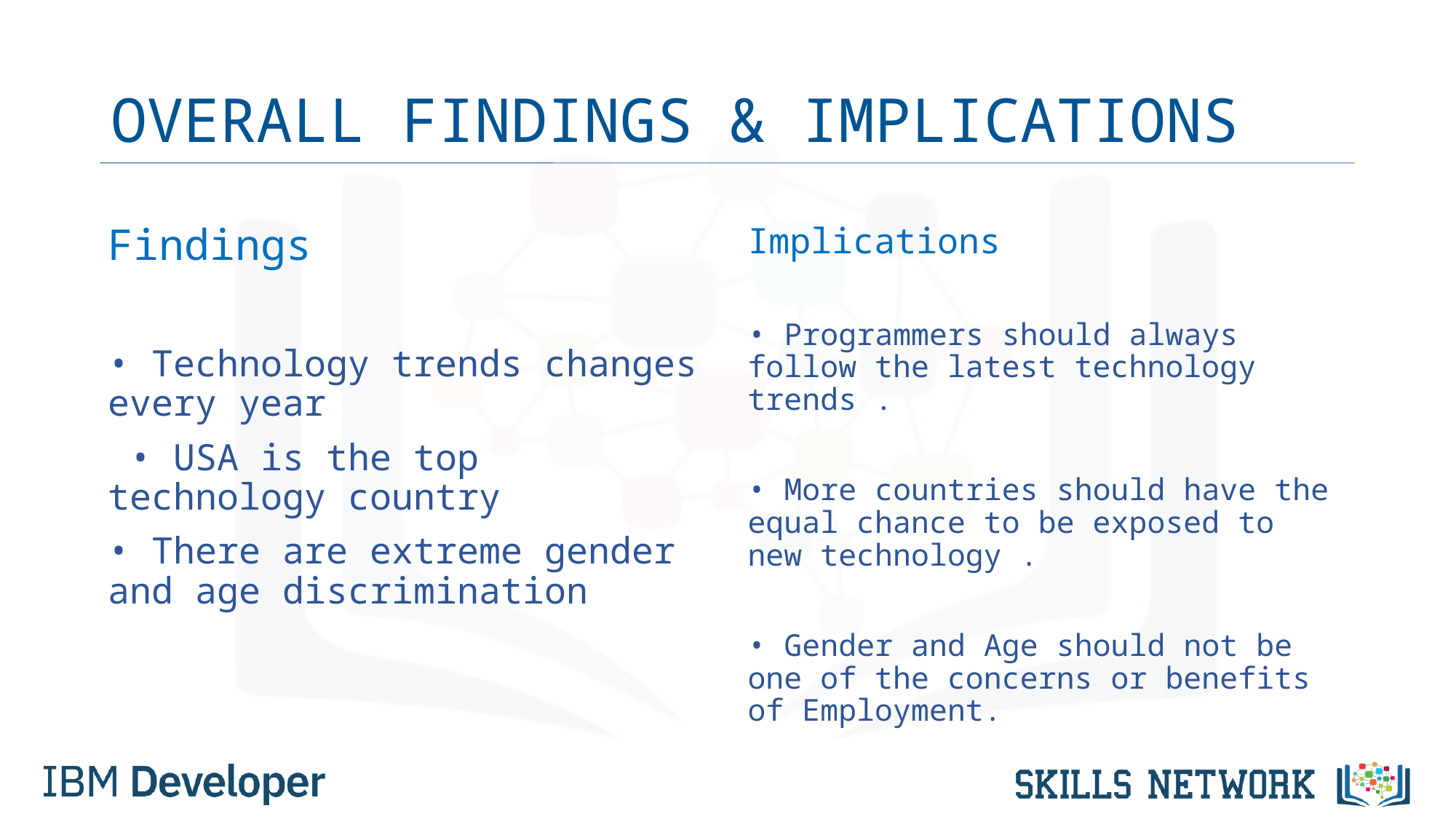

# OVERALL FINDINGS & IMPLICATIONS
Findings

• Technology trends changes every year
 • USA is the top technology country
• There are extreme gender and age discrimination
Implications

• Programmers should always follow the latest technology trends .

• More countries should have the equal chance to be exposed to new technology .

• Gender and Age should not be one of the concerns or benefits of Employment.